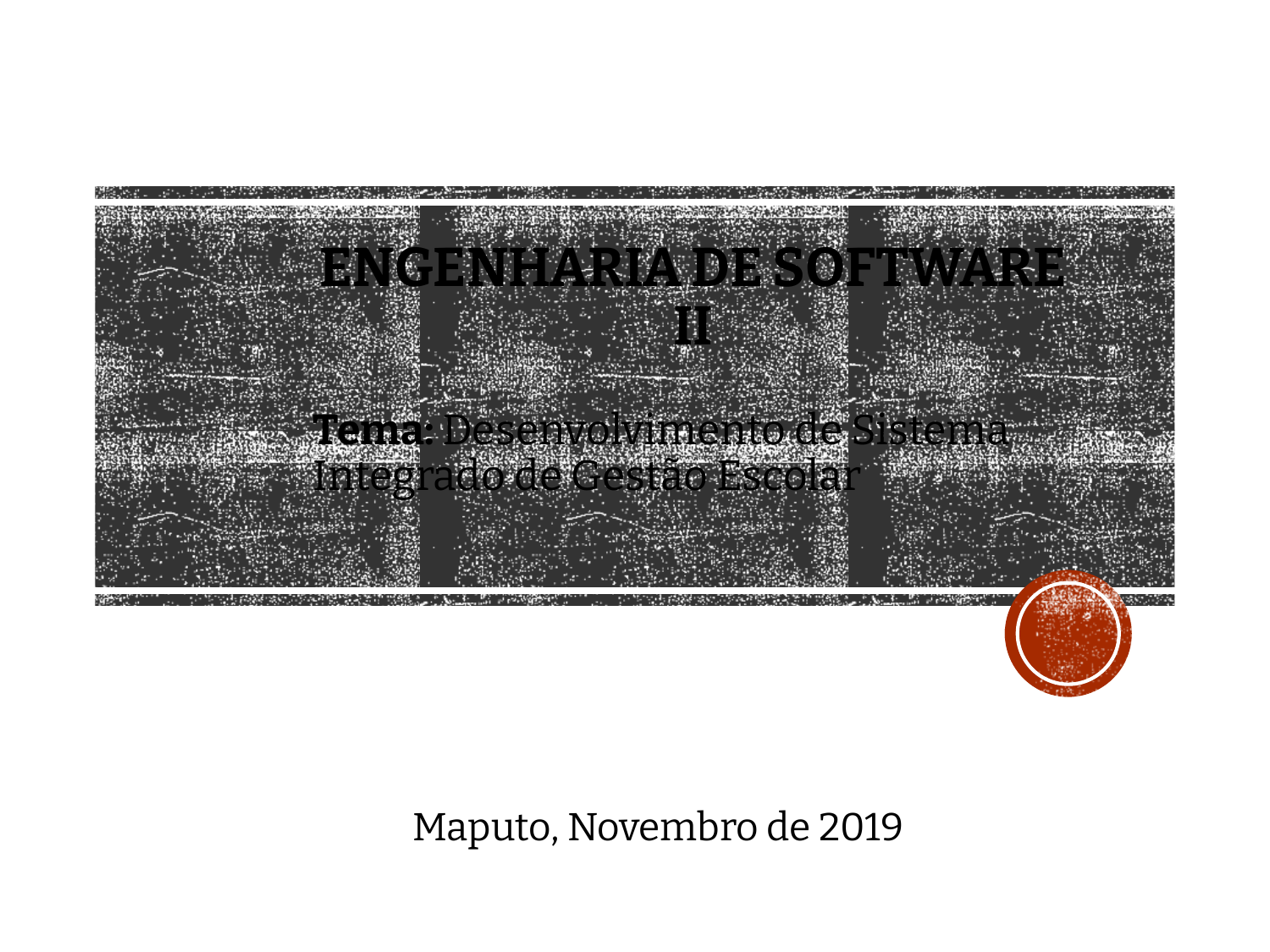

# Engenharia de Software II
Tema: Desenvolvimento de Sistema Integrado de Gestão Escolar
          Maputo, Novembro de 2019